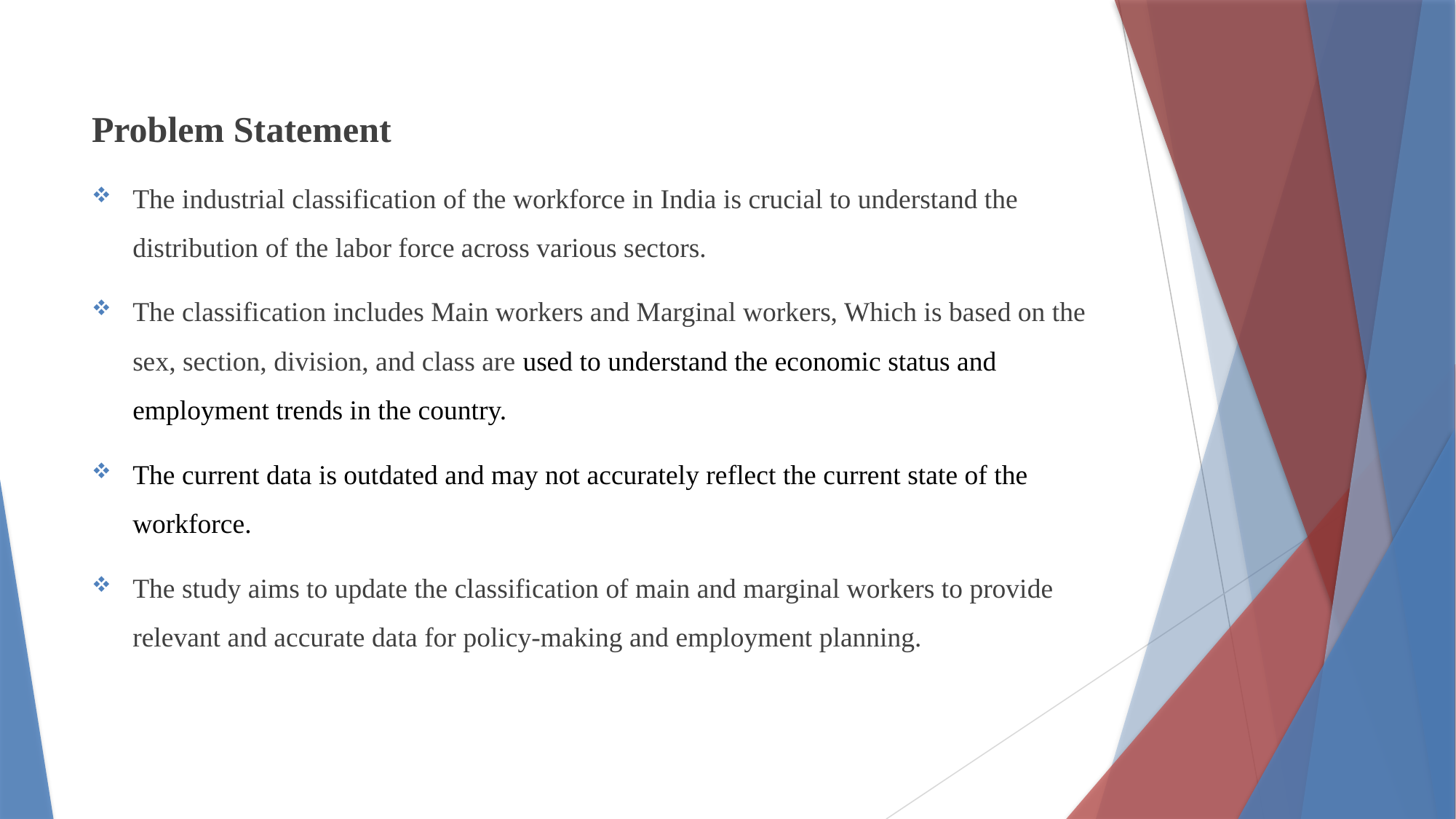

Problem Statement
The industrial classification of the workforce in India is crucial to understand the distribution of the labor force across various sectors.
The classification includes Main workers and Marginal workers, Which is based on the sex, section, division, and class are used to understand the economic status and employment trends in the country.
The current data is outdated and may not accurately reflect the current state of the workforce.
The study aims to update the classification of main and marginal workers to provide relevant and accurate data for policy-making and employment planning.